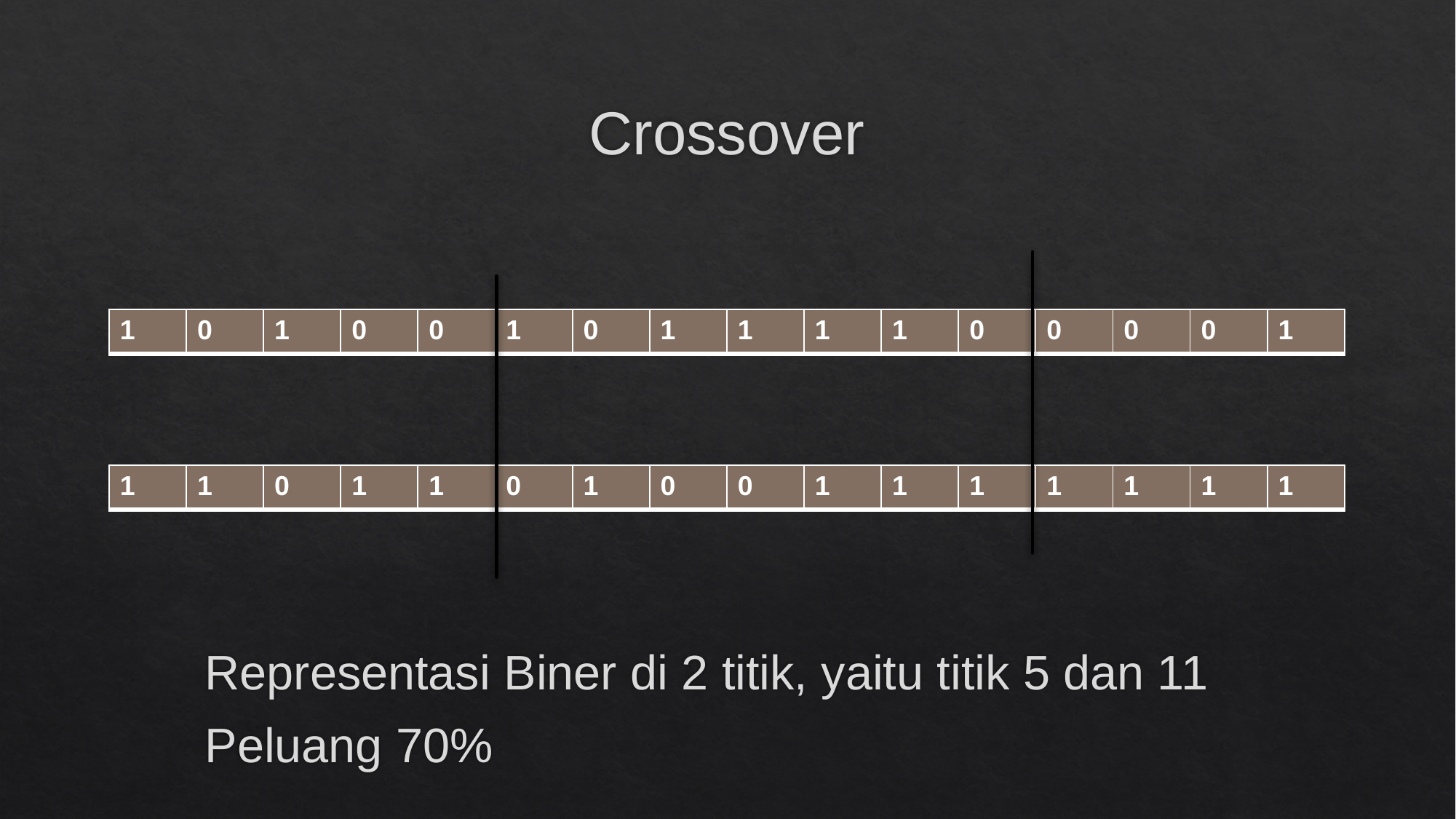

# Crossover
| 1 | 0 | 1 | 0 | 0 | 1 | 0 | 1 | 1 | 1 | 1 | 0 | 0 | 0 | 0 | 1 |
| --- | --- | --- | --- | --- | --- | --- | --- | --- | --- | --- | --- | --- | --- | --- | --- |
| 1 | 1 | 0 | 1 | 1 | 0 | 1 | 0 | 0 | 1 | 1 | 1 | 1 | 1 | 1 | 1 |
| --- | --- | --- | --- | --- | --- | --- | --- | --- | --- | --- | --- | --- | --- | --- | --- |
Representasi Biner di 2 titik, yaitu titik 5 dan 11
Peluang 70%